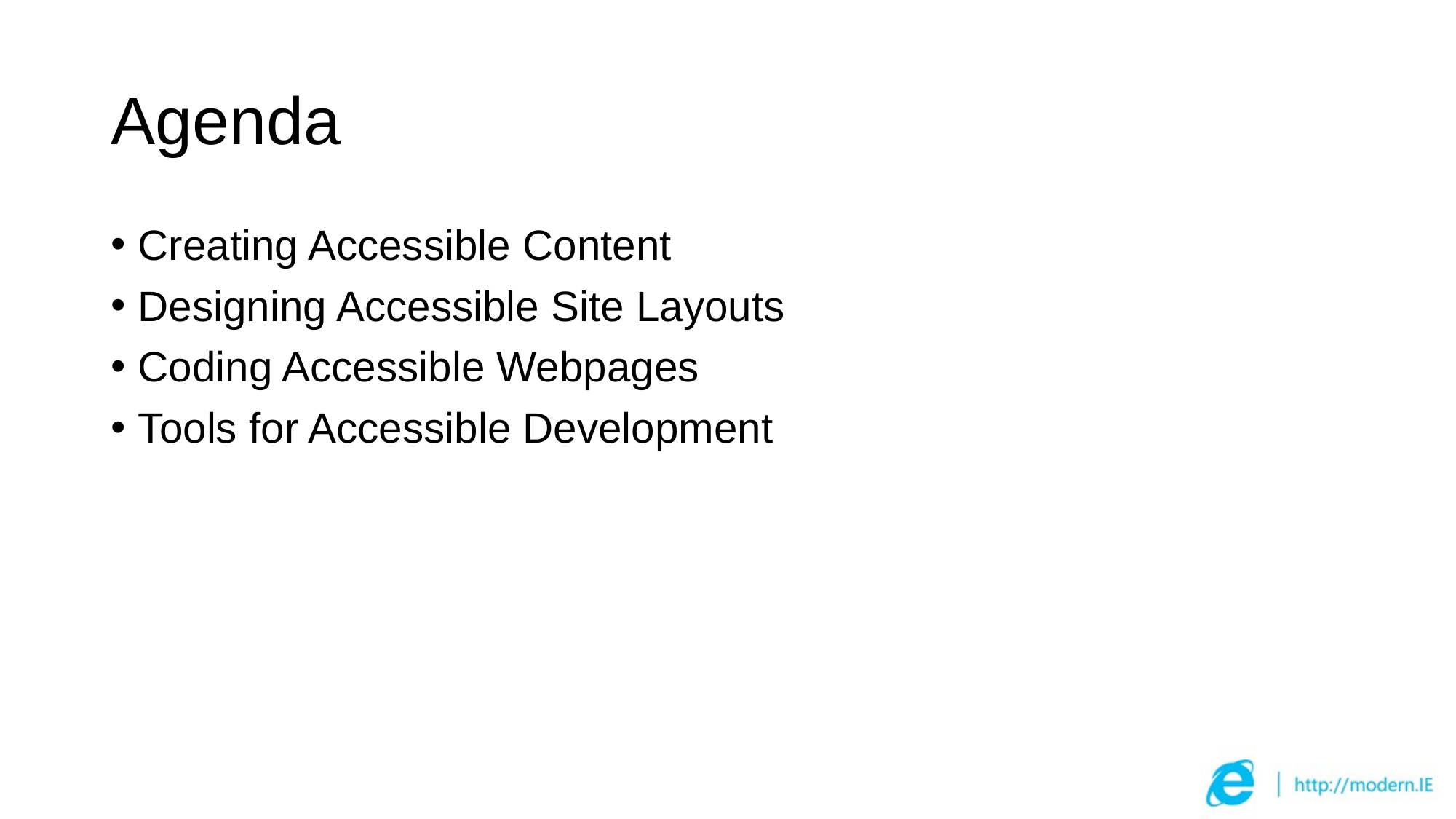

# Agenda
Creating Accessible Content
Designing Accessible Site Layouts
Coding Accessible Webpages
Tools for Accessible Development